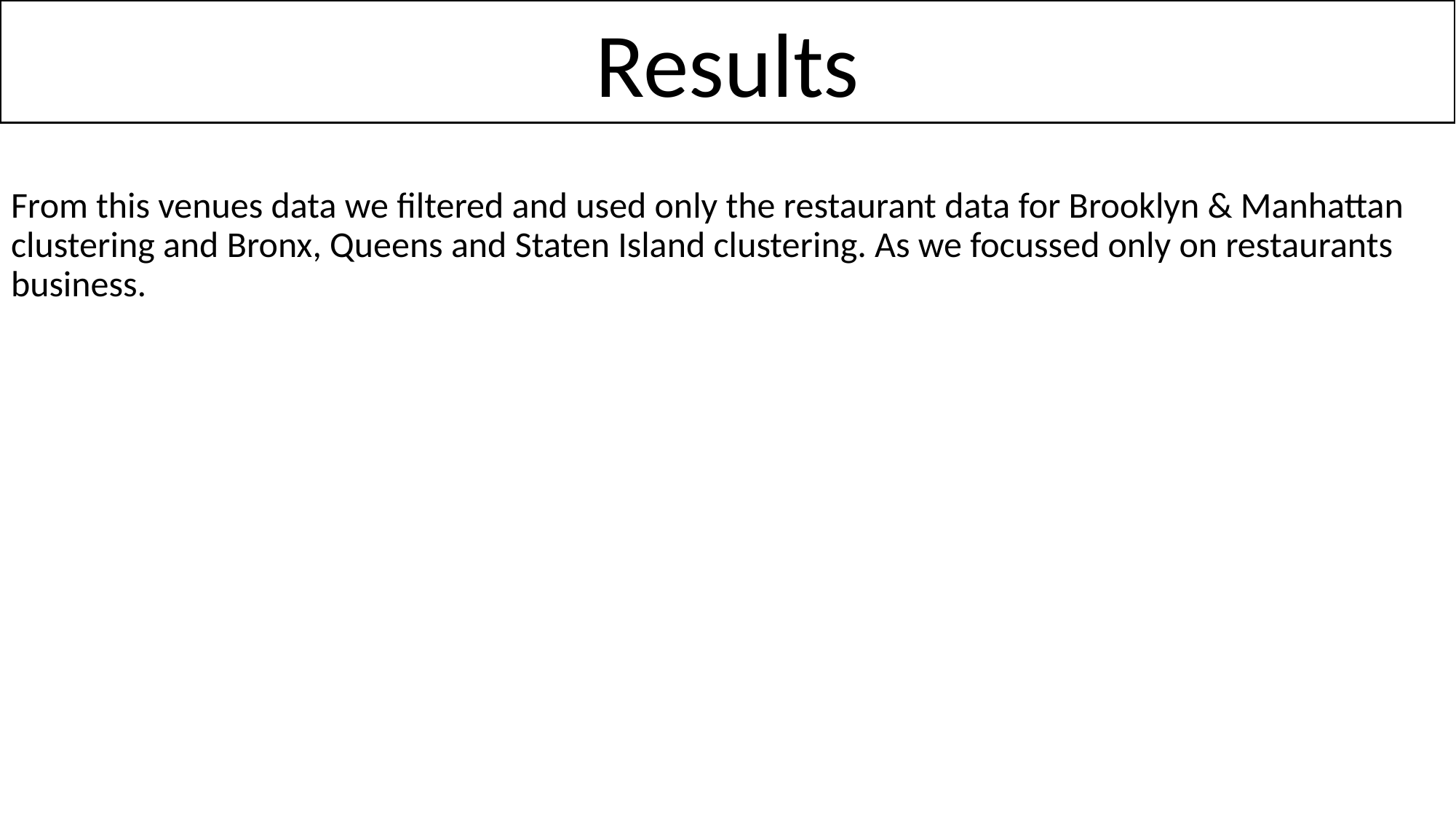

# Results

From this venues data we filtered and used only the restaurant data for Brooklyn & Manhattan clustering and Bronx, Queens and Staten Island clustering. As we focussed only on restaurants business.